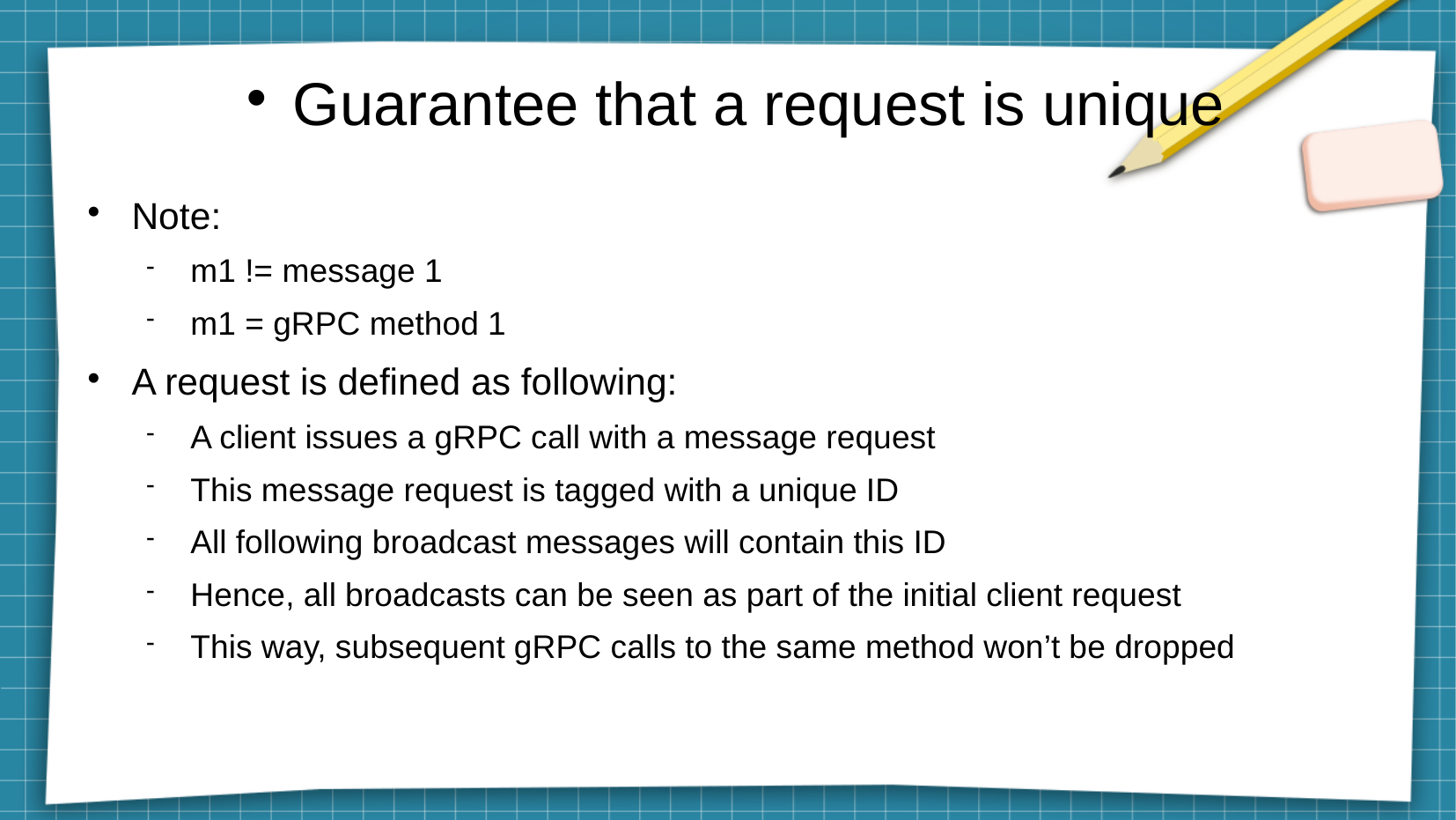

# Guarantee that a request is unique
Note:
m1 != message 1
m1 = gRPC method 1
A request is defined as following:
A client issues a gRPC call with a message request
This message request is tagged with a unique ID
All following broadcast messages will contain this ID
Hence, all broadcasts can be seen as part of the initial client request
This way, subsequent gRPC calls to the same method won’t be dropped